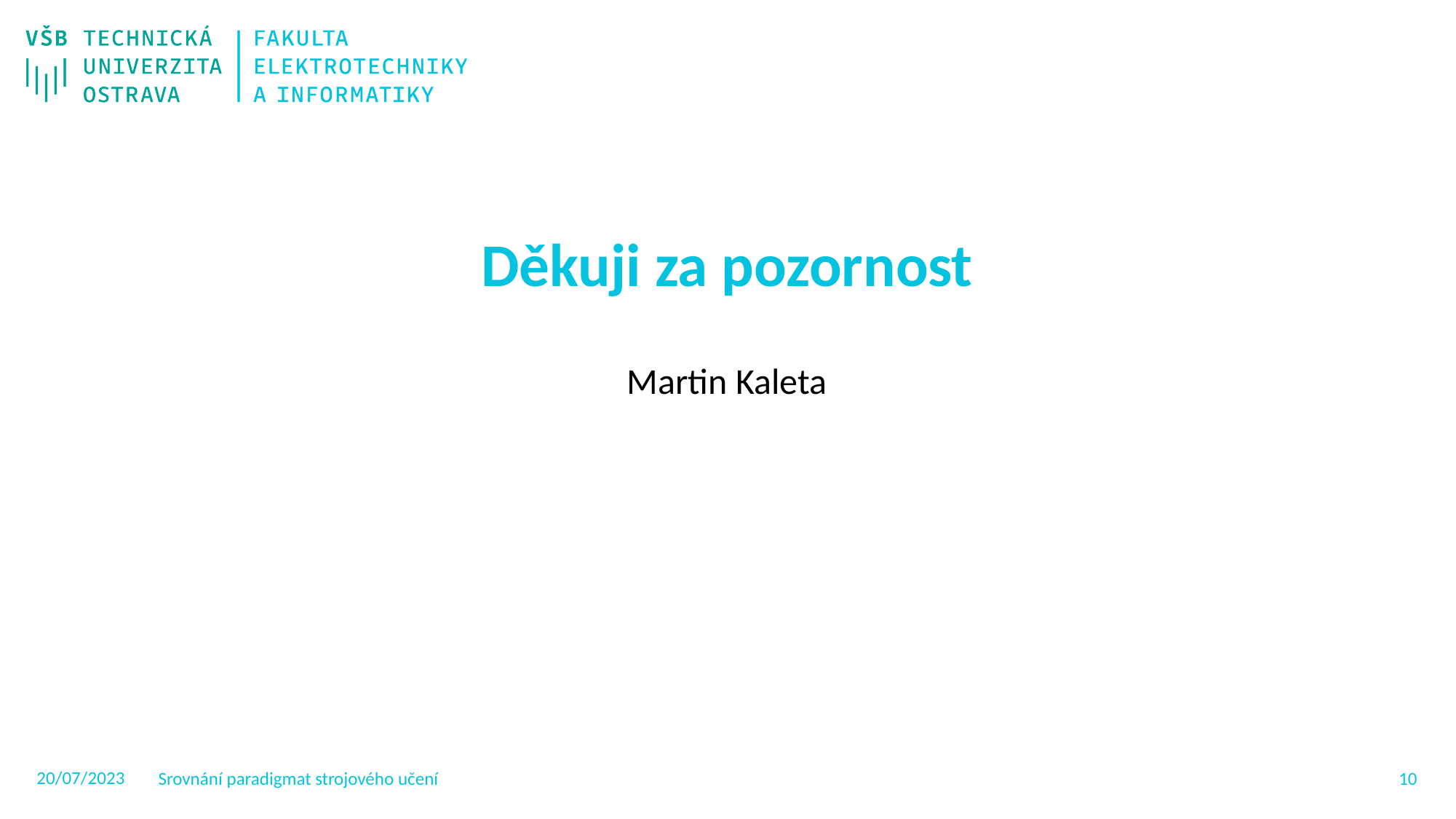

Děkuji za pozornost
Martin Kaleta
20/07/2023
Srovnání paradigmat strojového učení
10